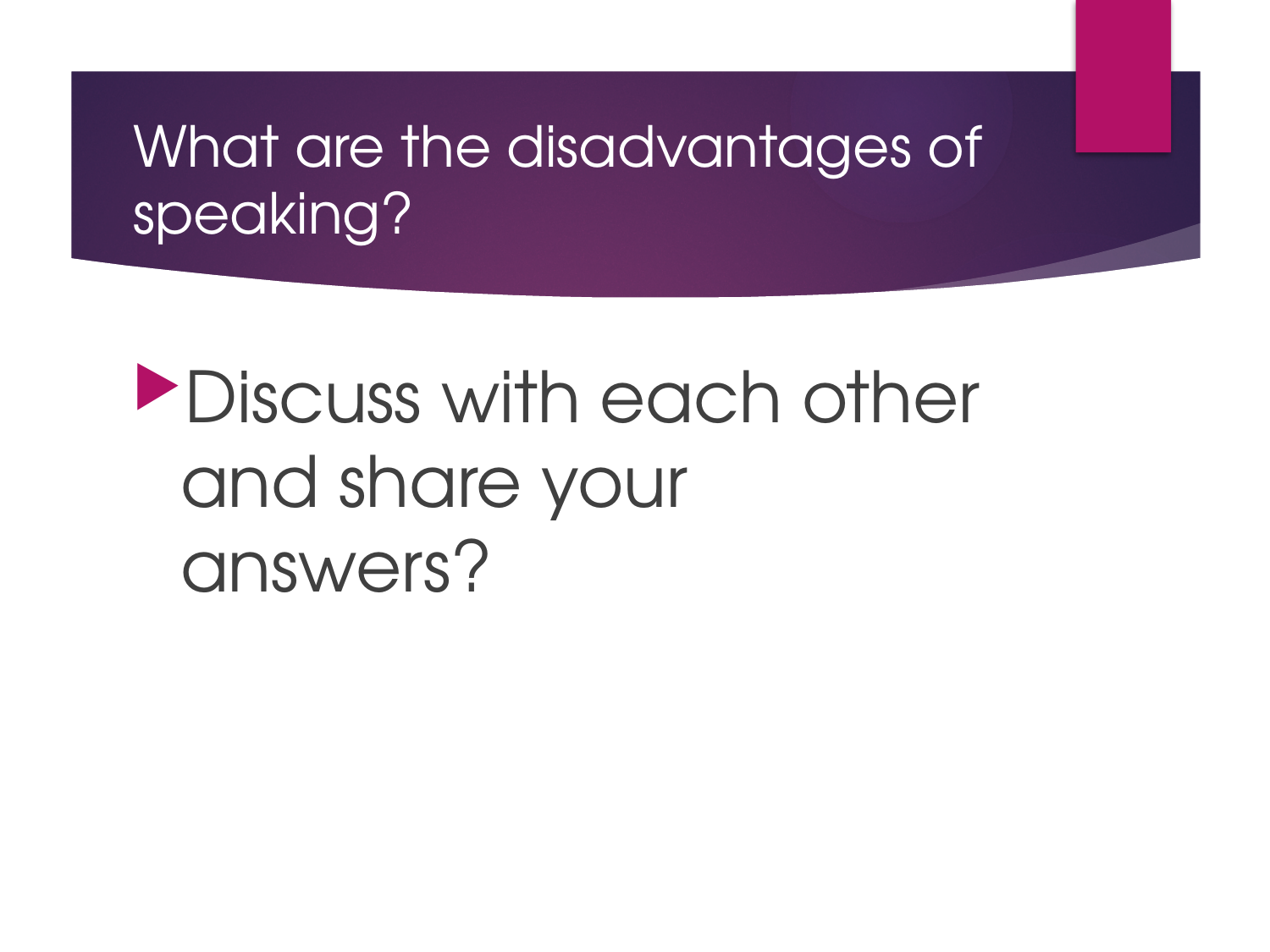

# What are the disadvantages of speaking?
Discuss with each other and share your answers?